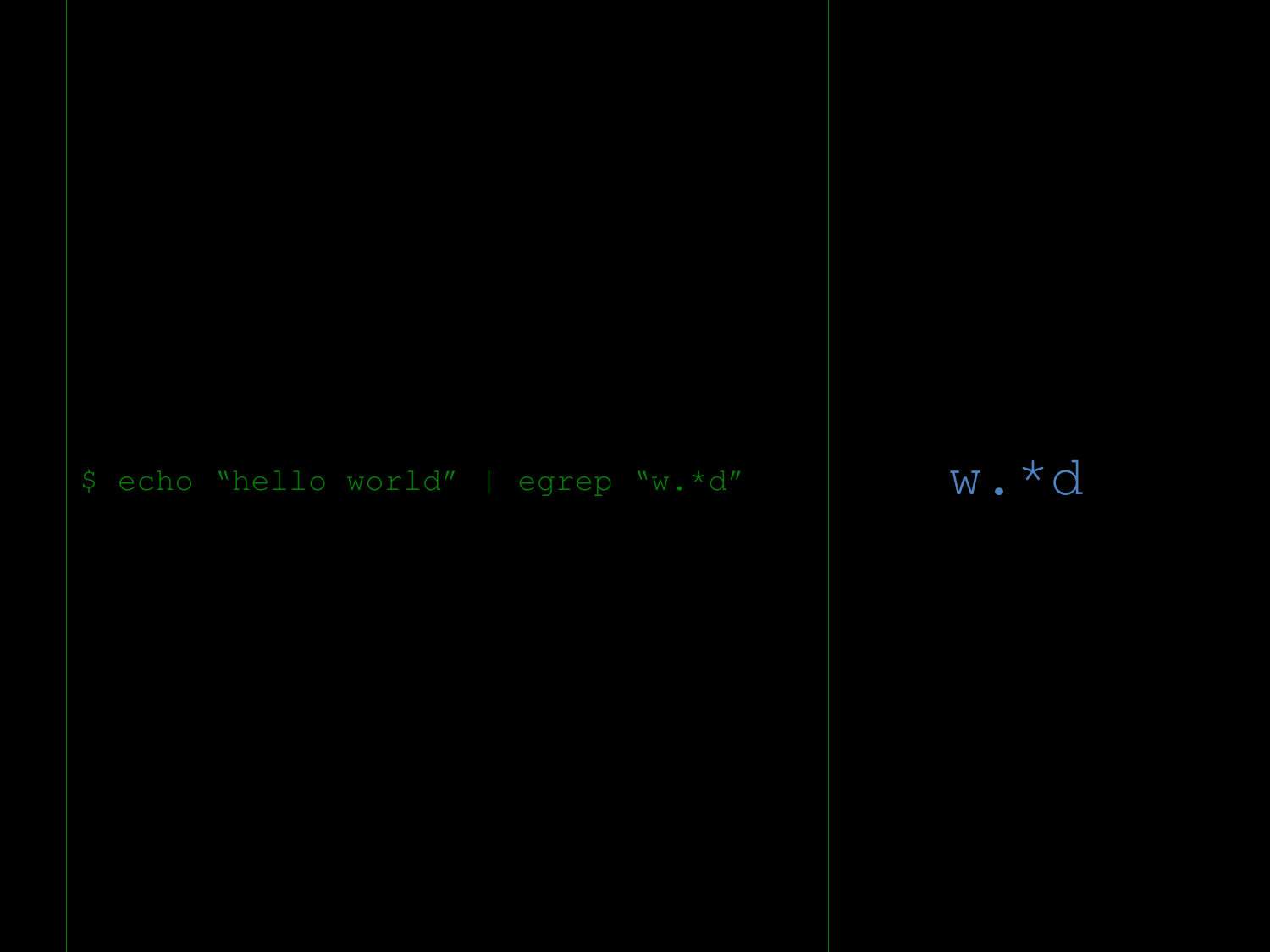

$ echo “hello world” | egrep “w.*d”
w.*d